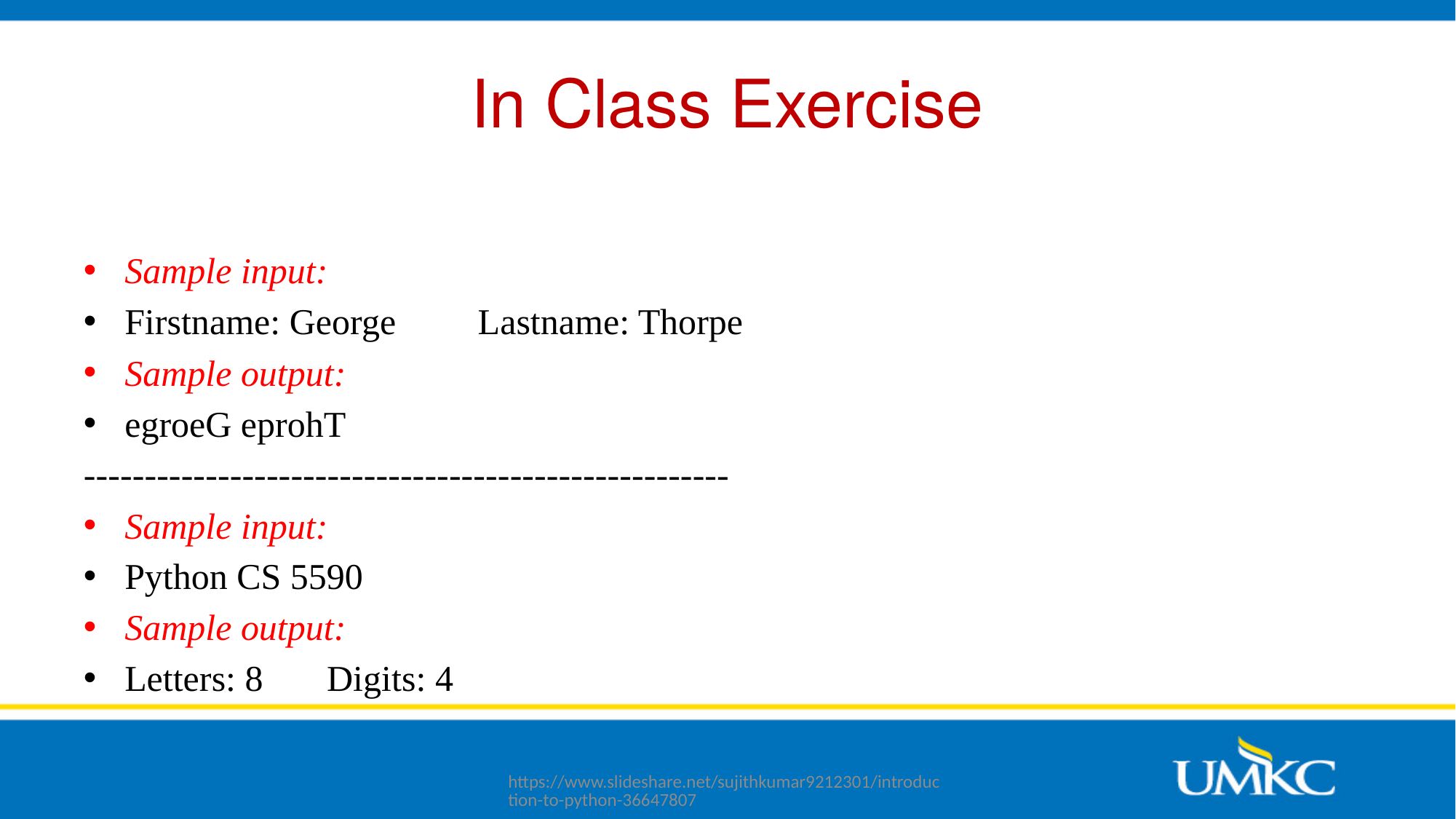

# In Class Exercise

Sample input:
Firstname: George         Lastname: Thorpe
Sample output:
egroeG eprohT
-----------------------------------------------------
Sample input:
Python CS 5590
Sample output:
Letters: 8       Digits: 4

https://www.slideshare.net/sujithkumar9212301/introduction-to-python-36647807